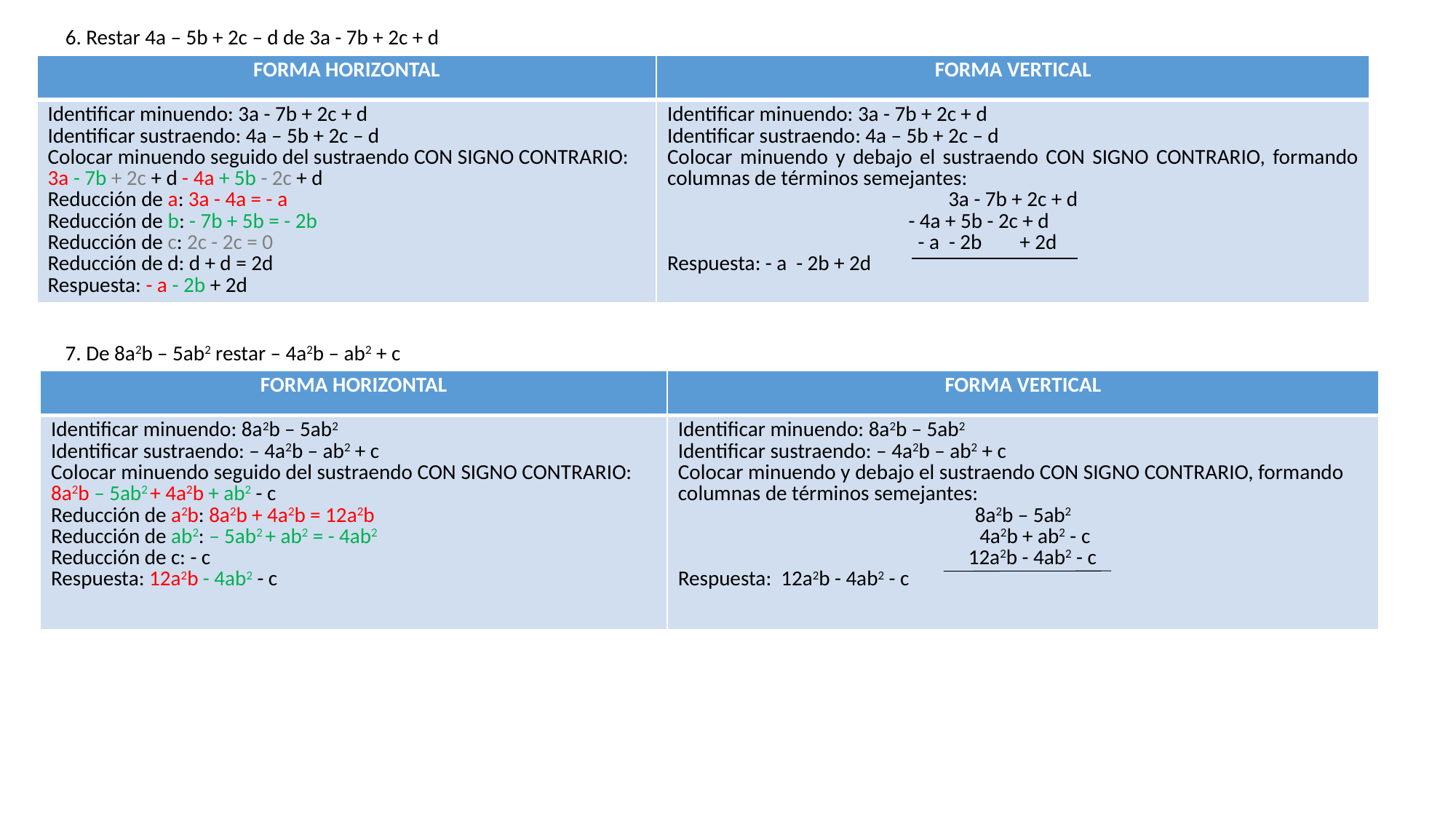

6. Restar 4a – 5b + 2c – d de 3a - 7b + 2c + d

| FORMA HORIZONTAL | FORMA VERTICAL |
| --- | --- |
| Identificar minuendo: 3a - 7b + 2c + d Identificar sustraendo: 4a – 5b + 2c – d Colocar minuendo seguido del sustraendo CON SIGNO CONTRARIO: 3a - 7b + 2c + d - 4a + 5b - 2c + d Reducción de a: 3a - 4a = - a Reducción de b: - 7b + 5b = - 2b Reducción de c: 2c - 2c = 0 Reducción de d: d + d = 2d Respuesta: - a - 2b + 2d | Identificar minuendo: 3a - 7b + 2c + d Identificar sustraendo: 4a – 5b + 2c – d Colocar minuendo y debajo el sustraendo CON SIGNO CONTRARIO, formando columnas de términos semejantes: 3a - 7b + 2c + d - 4a + 5b - 2c + d - a - 2b + 2d Respuesta: - a - 2b + 2d |
7. De 8a2b – 5ab2 restar – 4a2b – ab2 + c
| FORMA HORIZONTAL | FORMA VERTICAL |
| --- | --- |
| Identificar minuendo: 8a2b – 5ab2 Identificar sustraendo: – 4a2b – ab2 + c Colocar minuendo seguido del sustraendo CON SIGNO CONTRARIO: 8a2b – 5ab2 + 4a2b + ab2 - c Reducción de a2b: 8a2b + 4a2b = 12a2b Reducción de ab2: – 5ab2 + ab2 = - 4ab2 Reducción de c: - c Respuesta: 12a2b - 4ab2 - c | Identificar minuendo: 8a2b – 5ab2 Identificar sustraendo: – 4a2b – ab2 + c Colocar minuendo y debajo el sustraendo CON SIGNO CONTRARIO, formando columnas de términos semejantes: 8a2b – 5ab2 4a2b + ab2 - c 12a2b - 4ab2 - c Respuesta: 12a2b - 4ab2 - c |